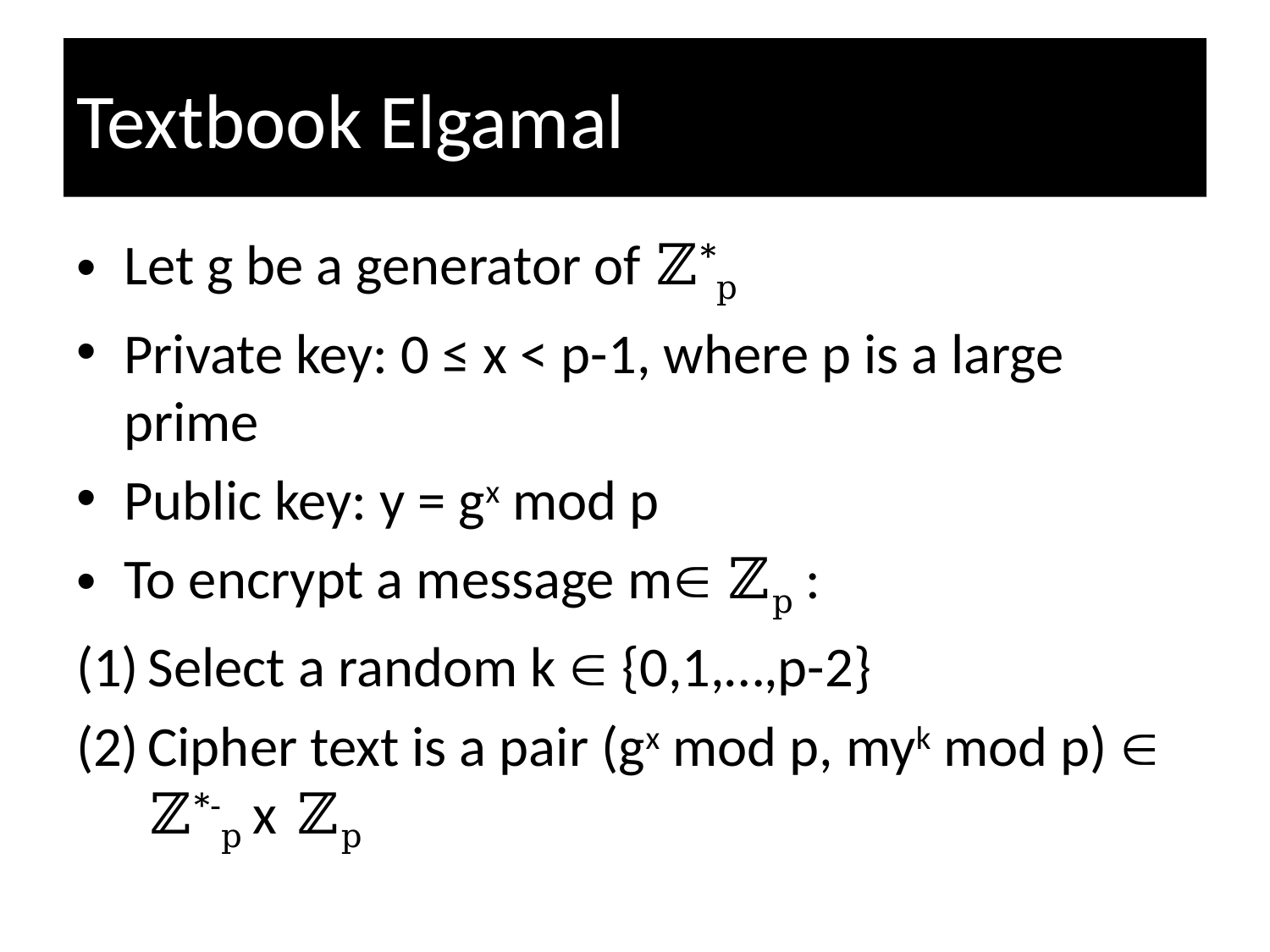

# Textbook Elgamal
Let g be a generator of ℤ*p
Private key: 0 ≤ x < p-1, where p is a large prime
Public key: y = gx mod p
To encrypt a message m∈ ℤp :
Select a random k ∈ {0,1,…,p-2}
Cipher text is a pair (gx mod p, myk mod p) ∈ ℤ*-p x ℤp